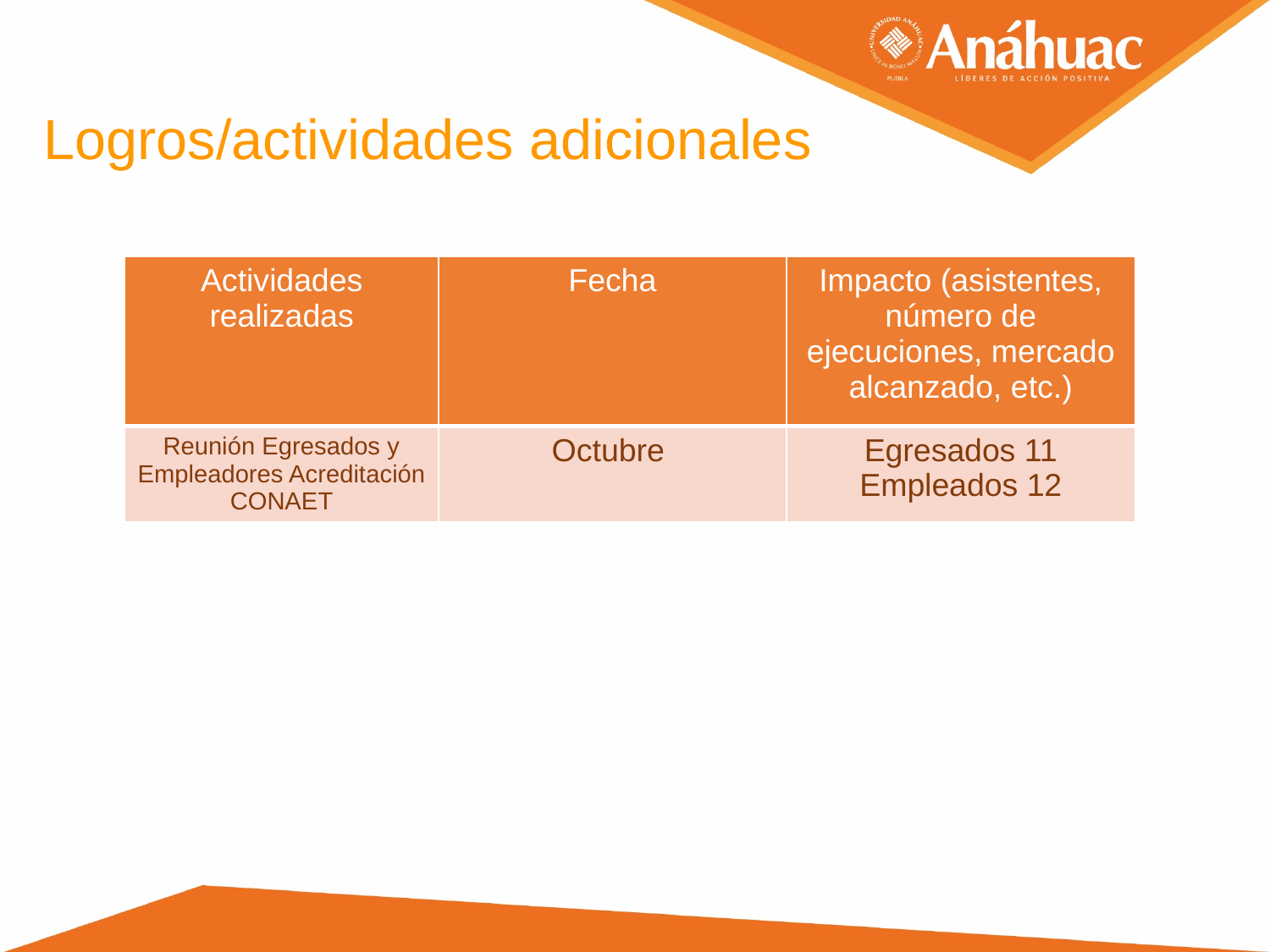

Logros/actividades adicionales
| Actividades realizadas | Fecha | Impacto (asistentes, número de ejecuciones, mercado alcanzado, etc.) |
| --- | --- | --- |
| Reunión Egresados y Empleadores Acreditación CONAET | Octubre | Egresados 11 Empleados 12 |